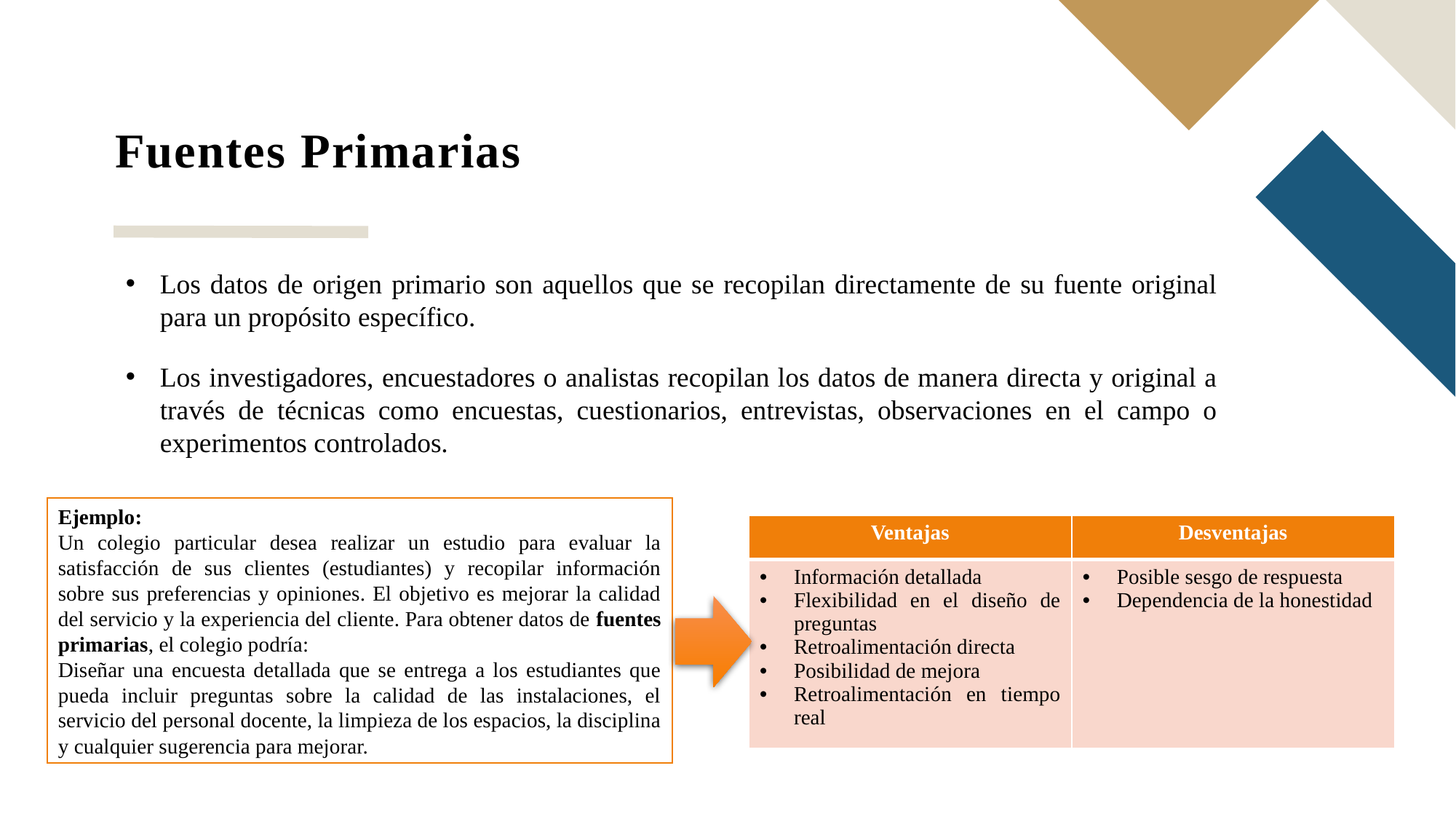

# Fuentes Primarias
Los datos de origen primario son aquellos que se recopilan directamente de su fuente original para un propósito específico.
Los investigadores, encuestadores o analistas recopilan los datos de manera directa y original a través de técnicas como encuestas, cuestionarios, entrevistas, observaciones en el campo o experimentos controlados.
Ejemplo:
Un colegio particular desea realizar un estudio para evaluar la satisfacción de sus clientes (estudiantes) y recopilar información sobre sus preferencias y opiniones. El objetivo es mejorar la calidad del servicio y la experiencia del cliente. Para obtener datos de fuentes primarias, el colegio podría:
Diseñar una encuesta detallada que se entrega a los estudiantes que pueda incluir preguntas sobre la calidad de las instalaciones, el servicio del personal docente, la limpieza de los espacios, la disciplina y cualquier sugerencia para mejorar.
| Ventajas | Desventajas |
| --- | --- |
| Información detallada Flexibilidad en el diseño de preguntas Retroalimentación directa Posibilidad de mejora Retroalimentación en tiempo real | Posible sesgo de respuesta Dependencia de la honestidad |